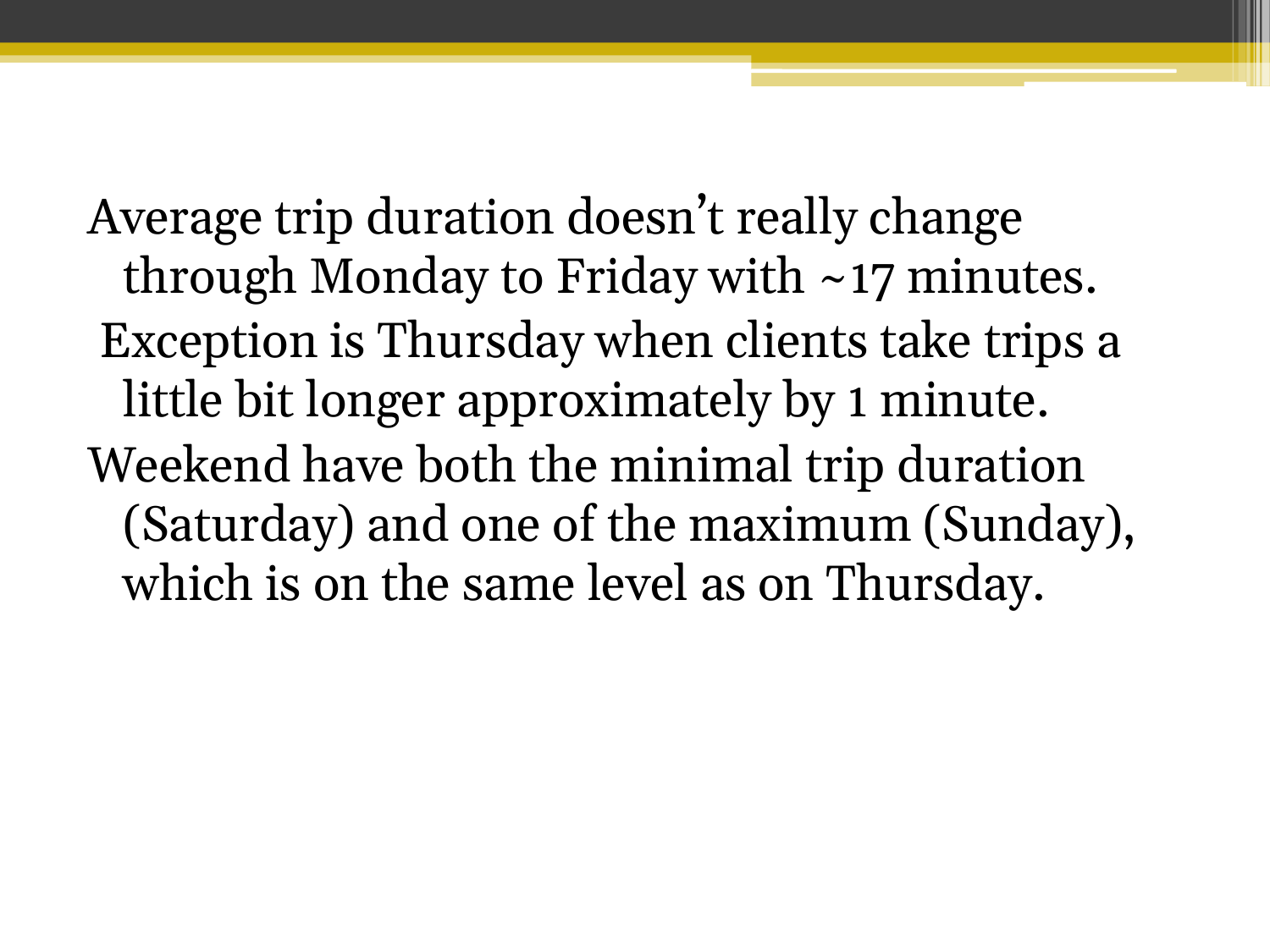

Average trip duration doesn’t really change through Monday to Friday with ~17 minutes.
 Exception is Thursday when clients take trips a little bit longer approximately by 1 minute.
Weekend have both the minimal trip duration (Saturday) and one of the maximum (Sunday), which is on the same level as on Thursday.